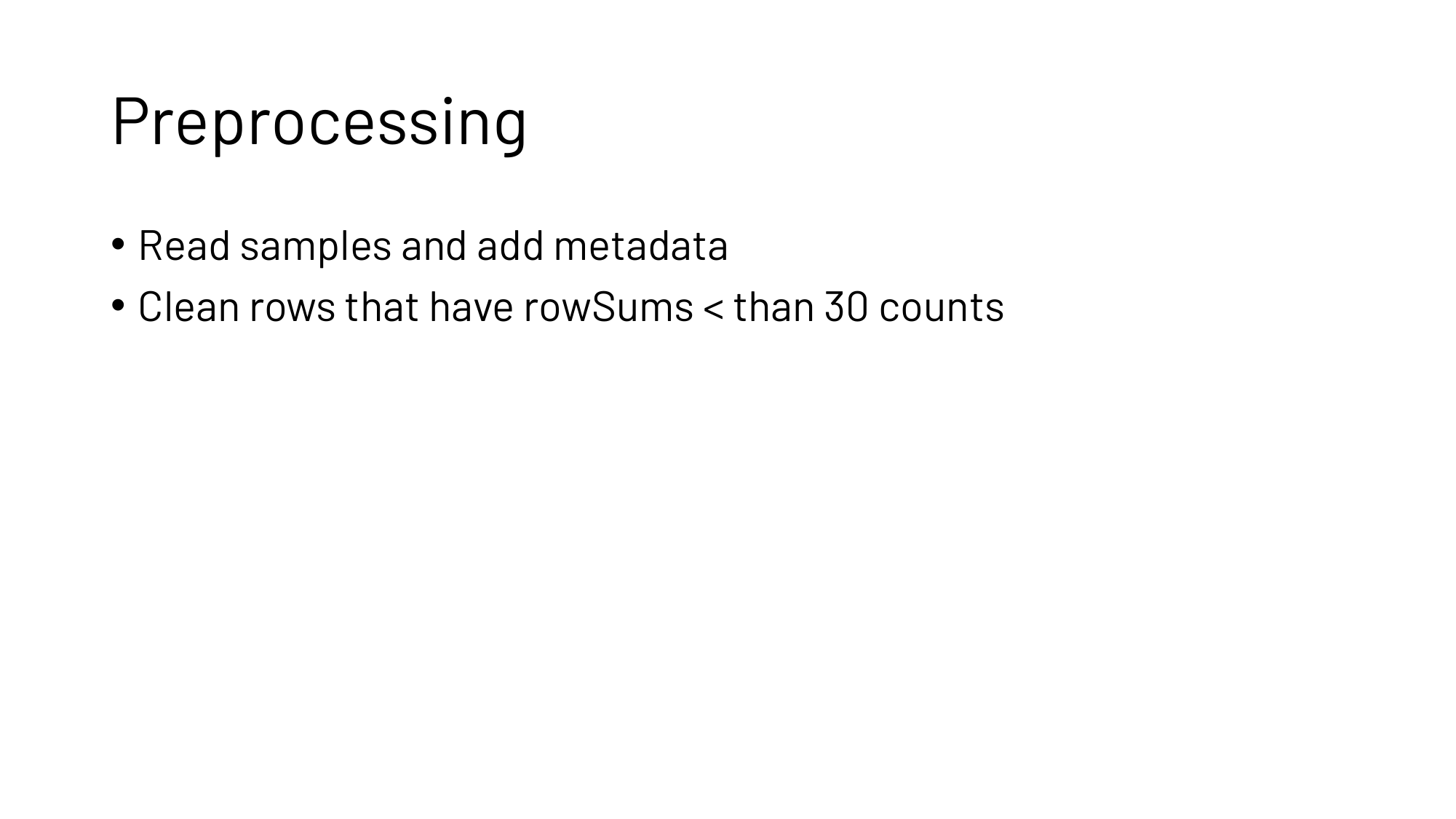

# Preprocessing
Read samples and add metadata
Clean rows that have rowSums < than 30 counts